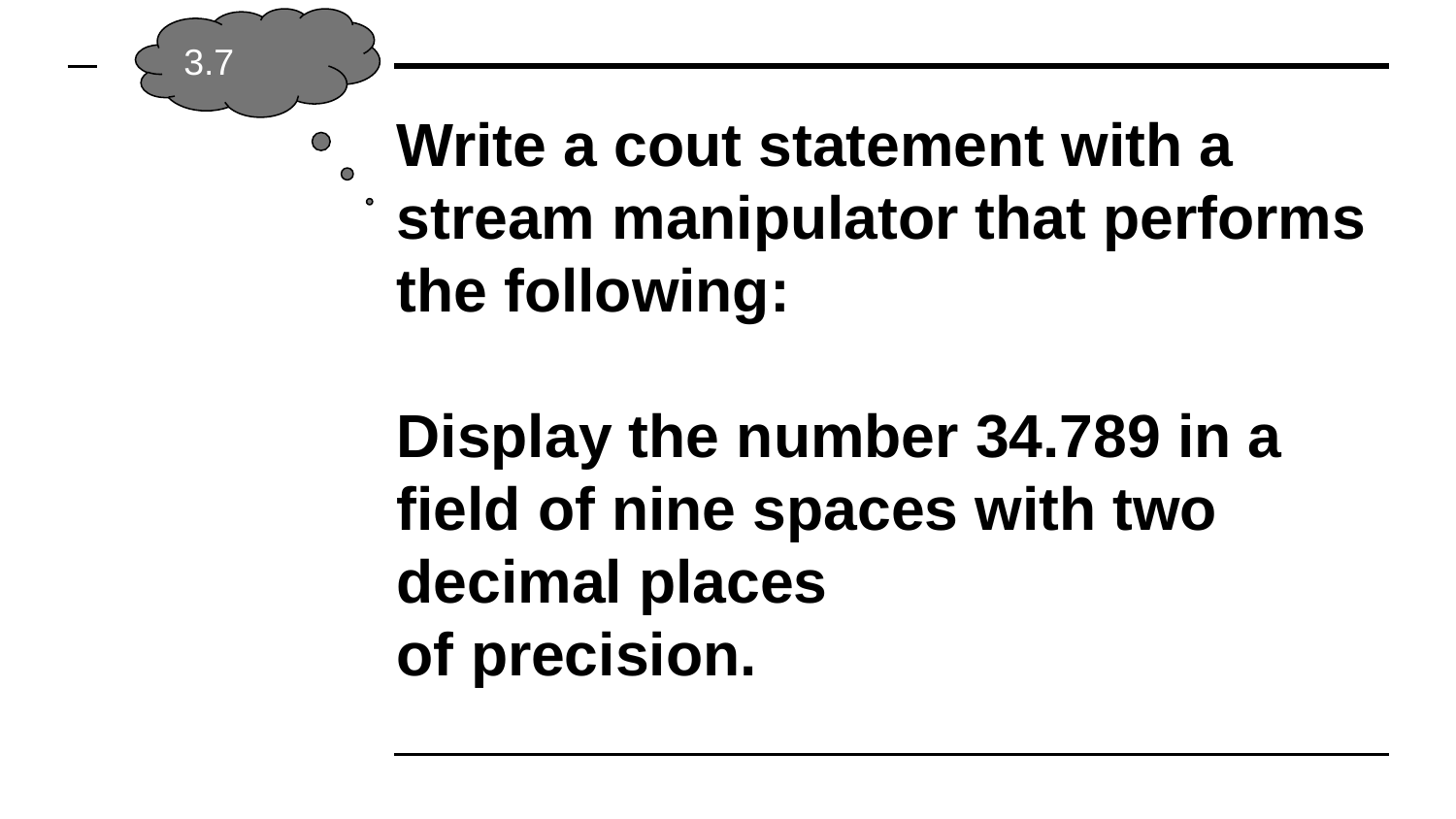

3.7
# Write a cout statement with a stream manipulator that performs the following:

Display the number 34.789 in a field of nine spaces with two decimal places
of precision.